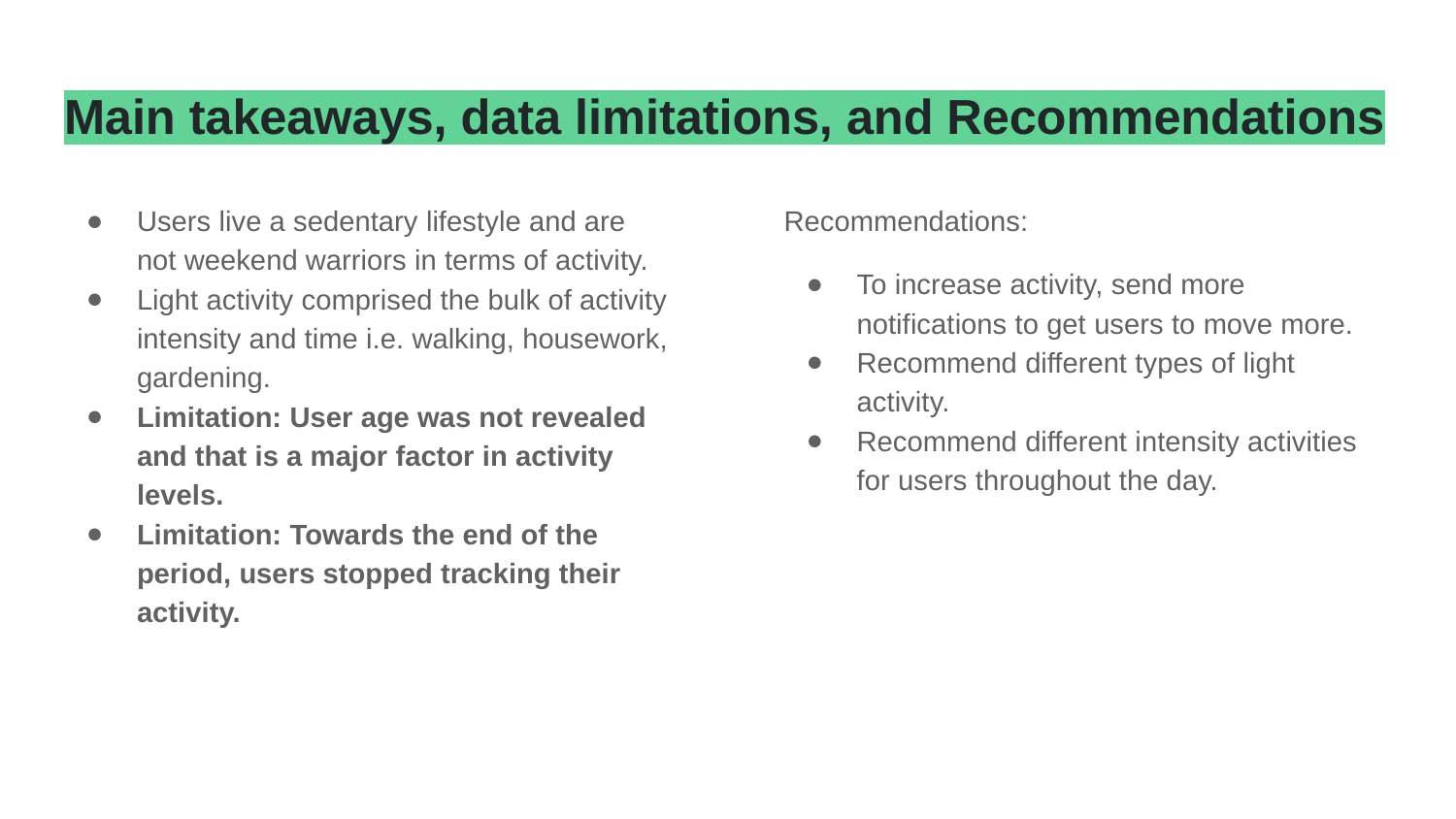

# Main takeaways, data limitations, and Recommendations
Users live a sedentary lifestyle and are not weekend warriors in terms of activity.
Light activity comprised the bulk of activity intensity and time i.e. walking, housework, gardening.
Limitation: User age was not revealed and that is a major factor in activity levels.
Limitation: Towards the end of the period, users stopped tracking their activity.
Recommendations:
To increase activity, send more notifications to get users to move more.
Recommend different types of light activity.
Recommend different intensity activities for users throughout the day.